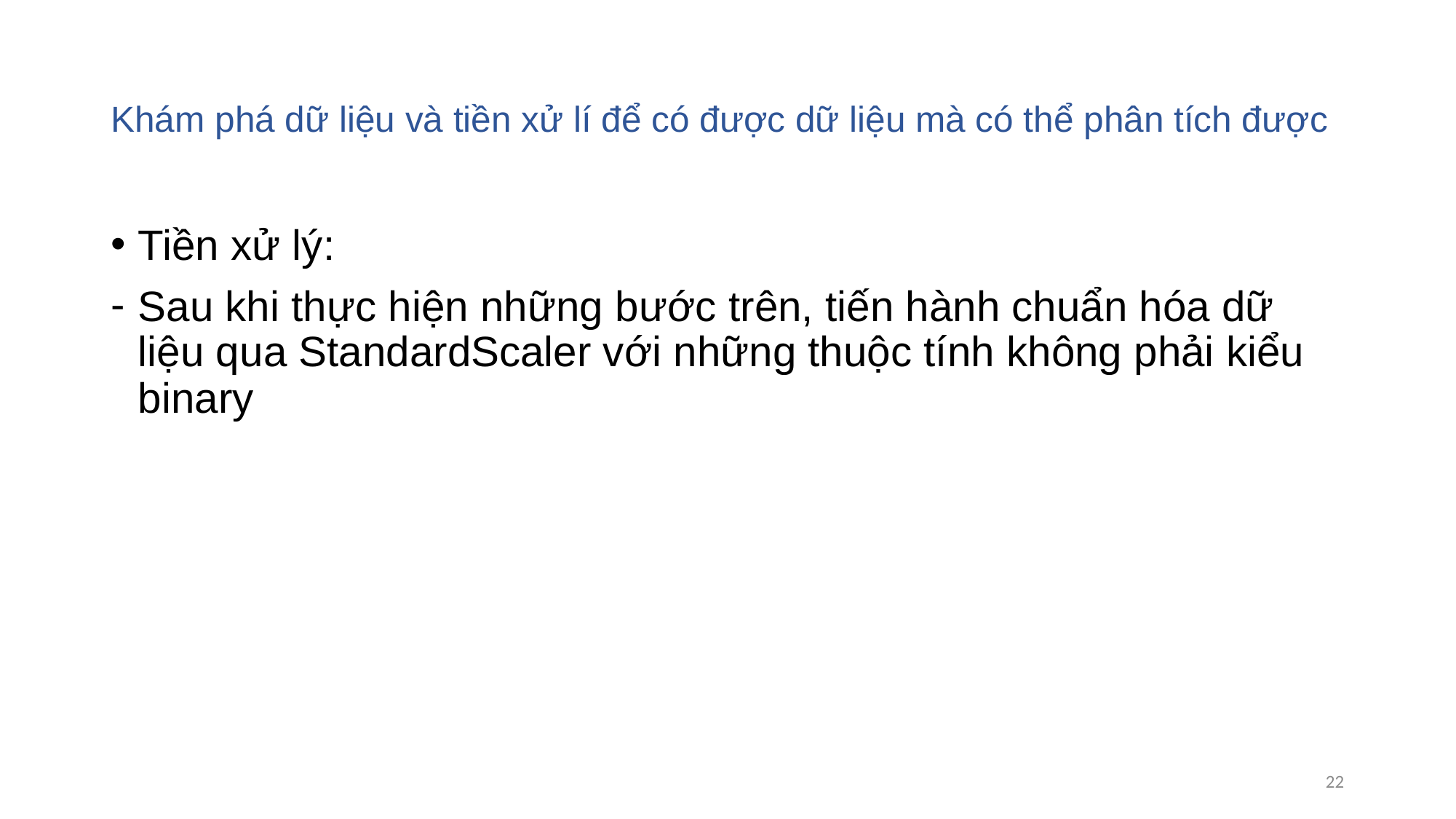

# Khám phá dữ liệu và tiền xử lí để có được dữ liệu mà có thể phân tích được
Tiền xử lý:
Sau khi thực hiện những bước trên, tiến hành chuẩn hóa dữ liệu qua StandardScaler với những thuộc tính không phải kiểu binary

22